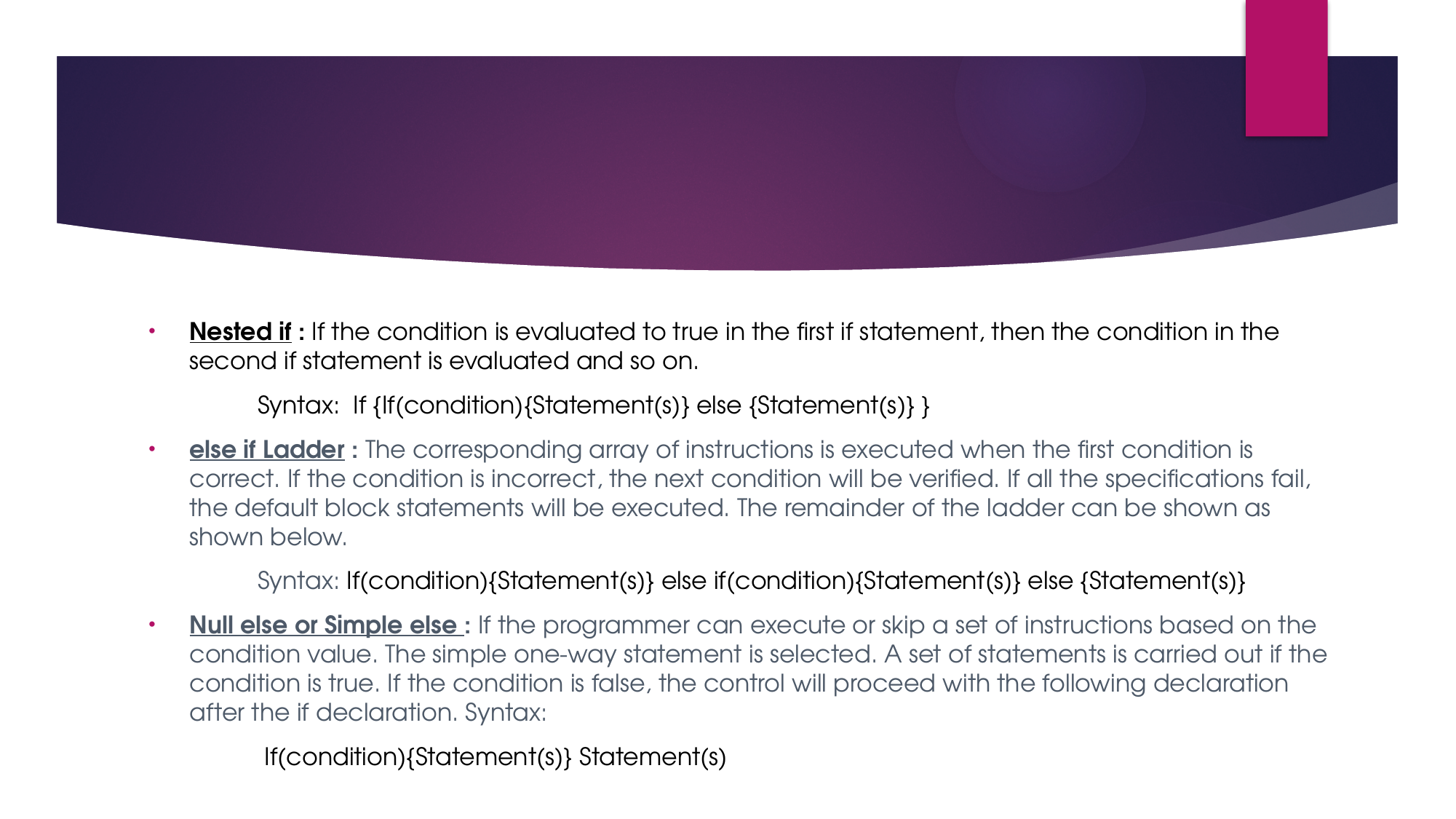

Nested if : If the condition is evaluated to true in the first if statement, then the condition in the second if statement is evaluated and so on.
	Syntax:  If {If(condition){Statement(s)} else {Statement(s)} }
else if Ladder : The corresponding array of instructions is executed when the first condition is correct. If the condition is incorrect, the next condition will be verified. If all the specifications fail, the default block statements will be executed. The remainder of the ladder can be shown as shown below.
	Syntax: If(condition){Statement(s)} else if(condition){Statement(s)} else {Statement(s)}
Null else or Simple else : If the programmer can execute or skip a set of instructions based on the condition value. The simple one-way statement is selected. A set of statements is carried out if the condition is true. If the condition is false, the control will proceed with the following declaration after the if declaration. Syntax:
	 If(condition){Statement(s)} Statement(s)